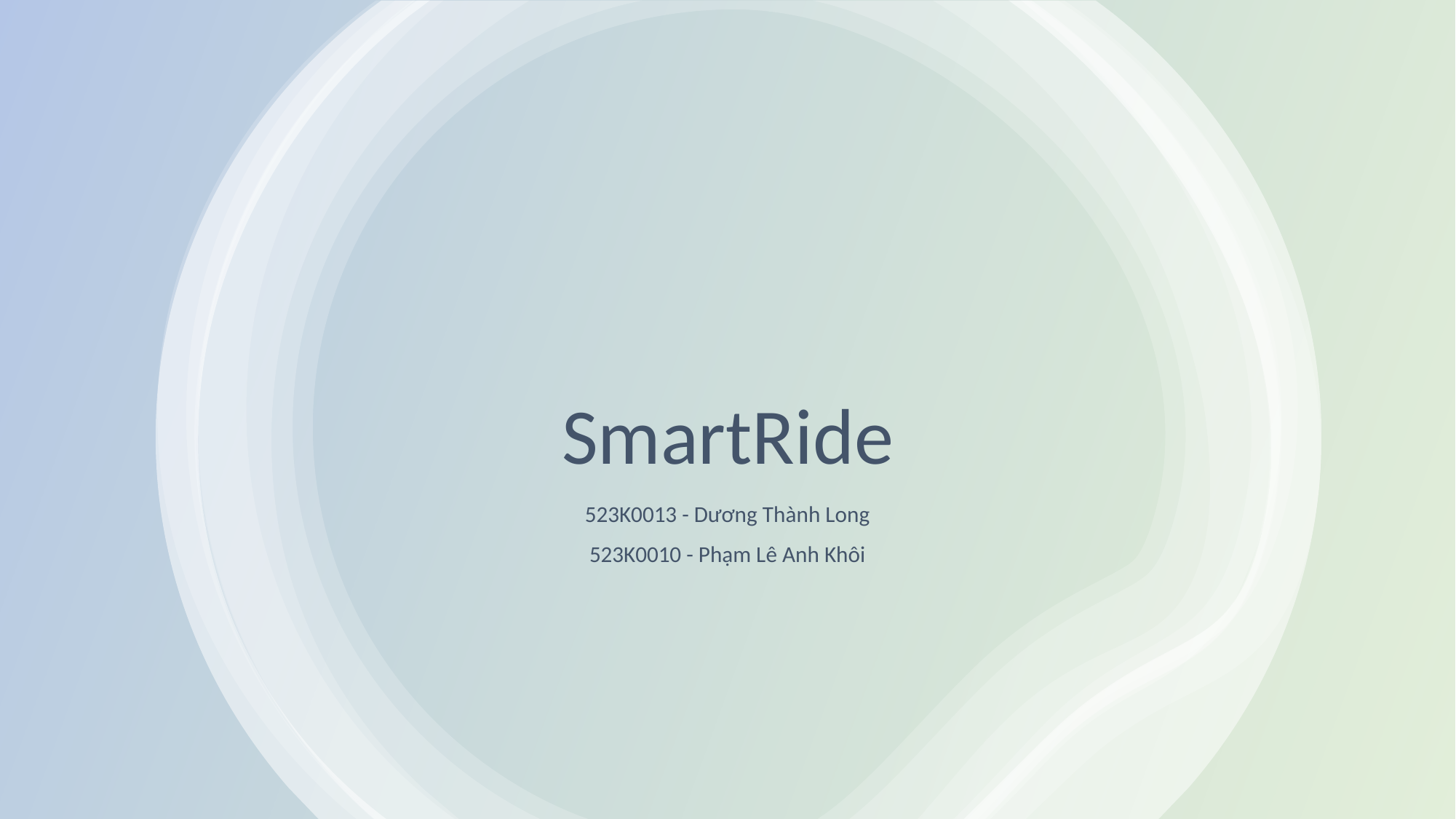

# SmartRide
523K0013 - Dương Thành Long
523K0010 - Phạm Lê Anh Khôi